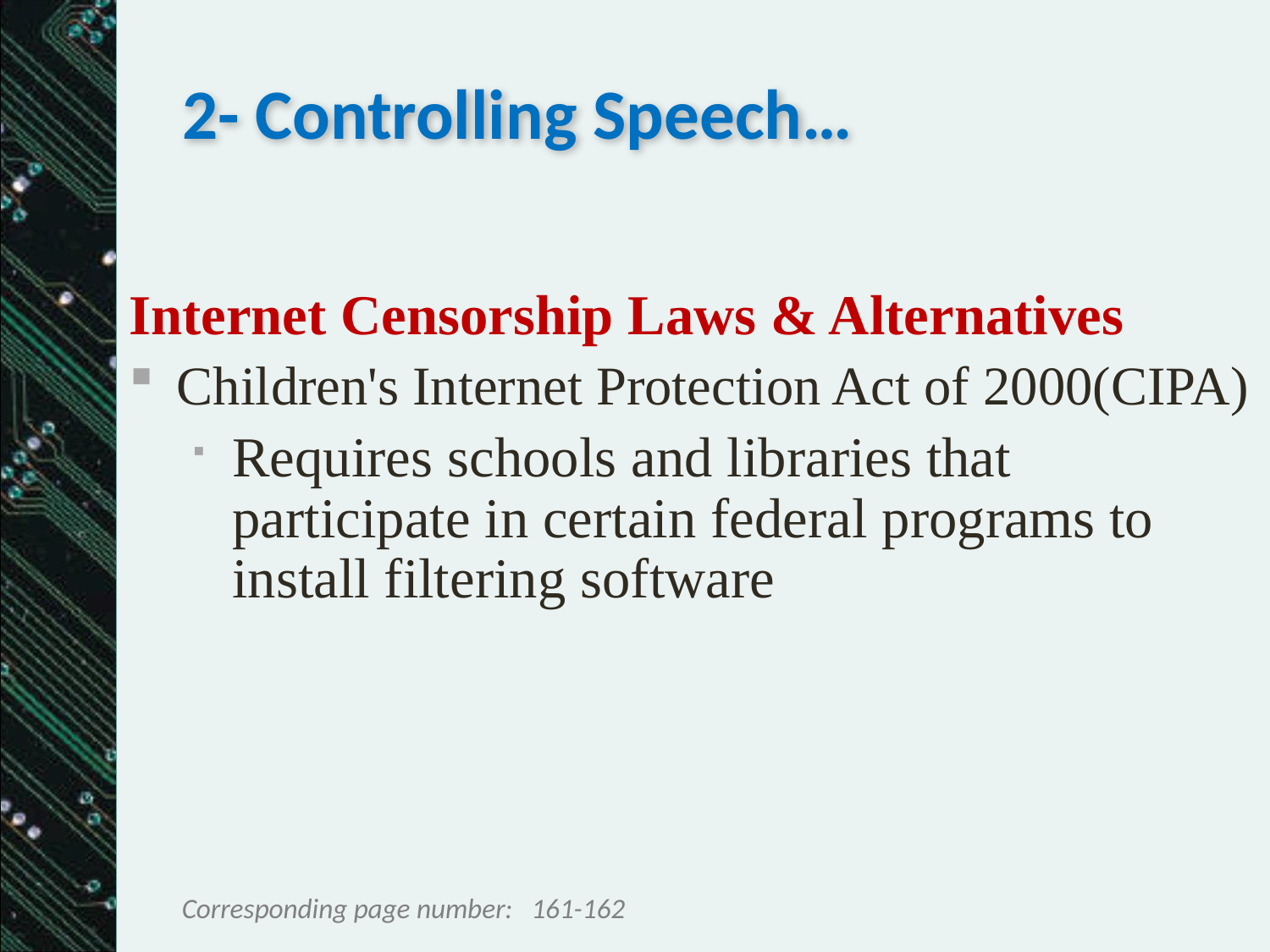

# 2- Controlling Speech…
Internet Censorship Laws & Alternatives
Children's Internet Protection Act of 2000(CIPA)
Requires schools and libraries that participate in certain federal programs to install filtering software
161-162